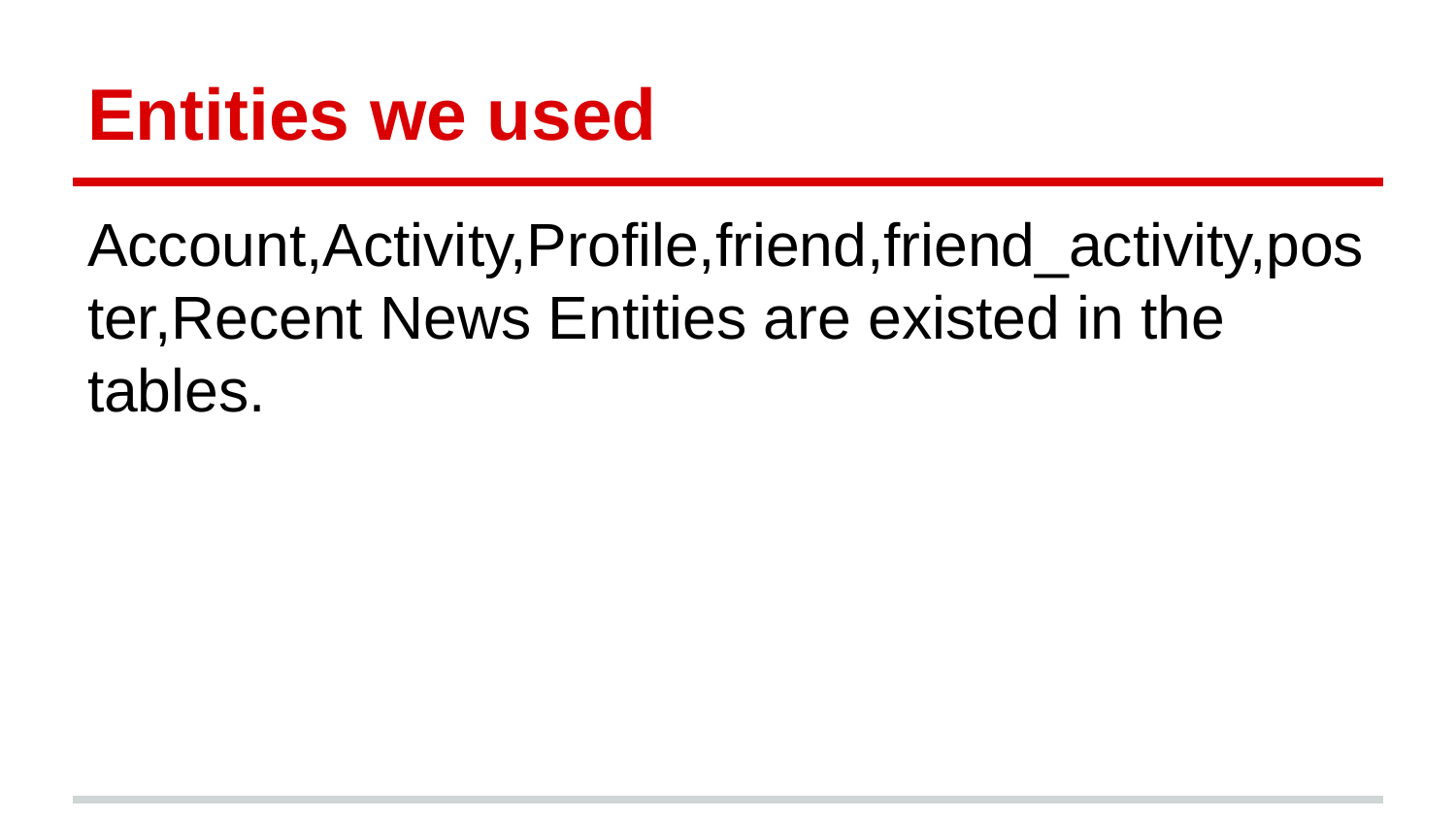

# Entities we used
Account,Activity,Profile,friend,friend_activity,poster,Recent News Entities are existed in the tables.